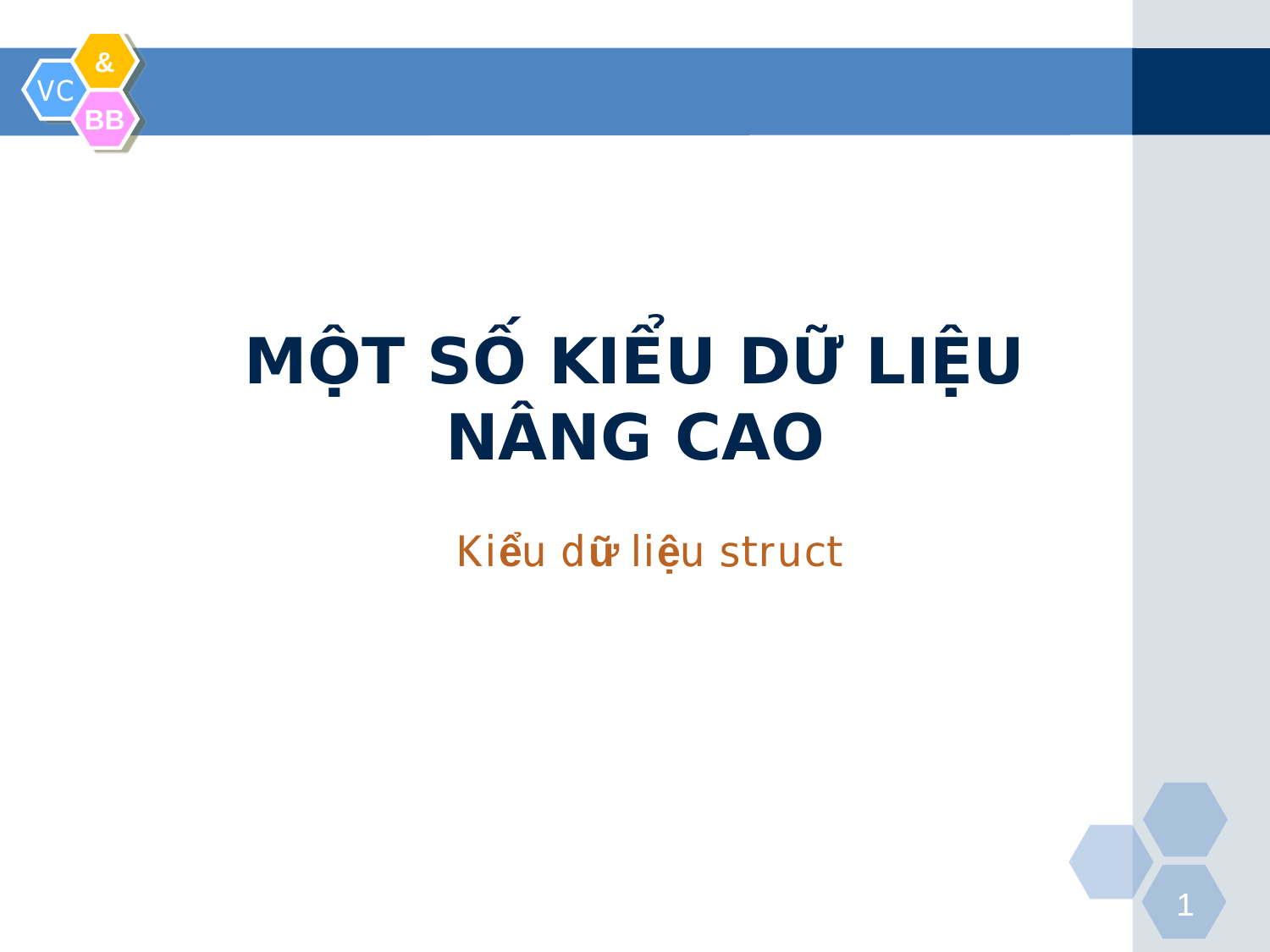

#
MỘT SỐ KIỂU DỮ LIỆU NÂNG CAO
Kiểu dữ liệu struct